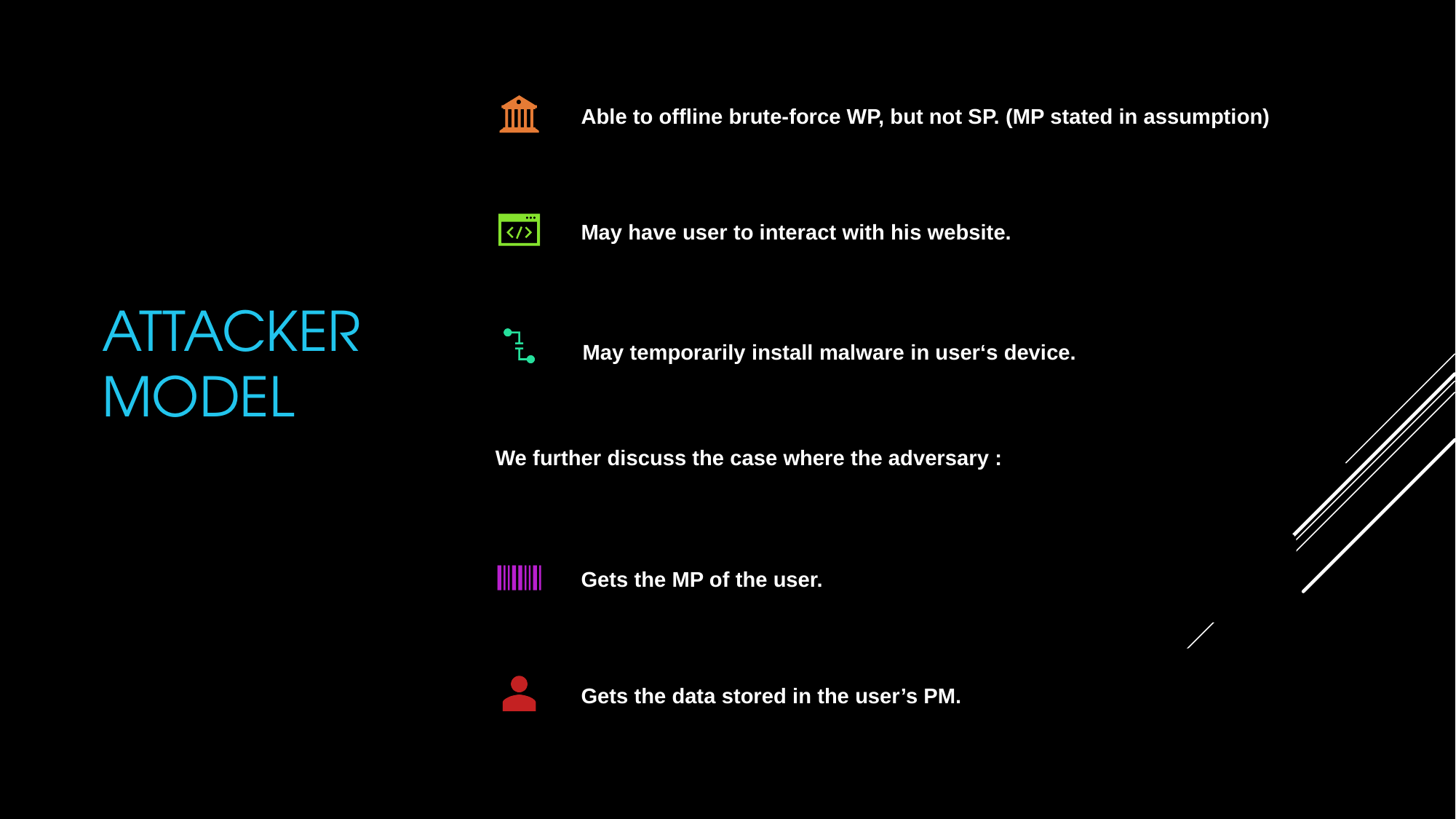

# AttackER model
Able to offline brute-force WP, but not SP. (MP stated in assumption)
May have user to interact with his website.
May temporarily install malware in user‘s device.
We further discuss the case where the adversary :
Gets the MP of the user.
Gets the data stored in the user’s PM.